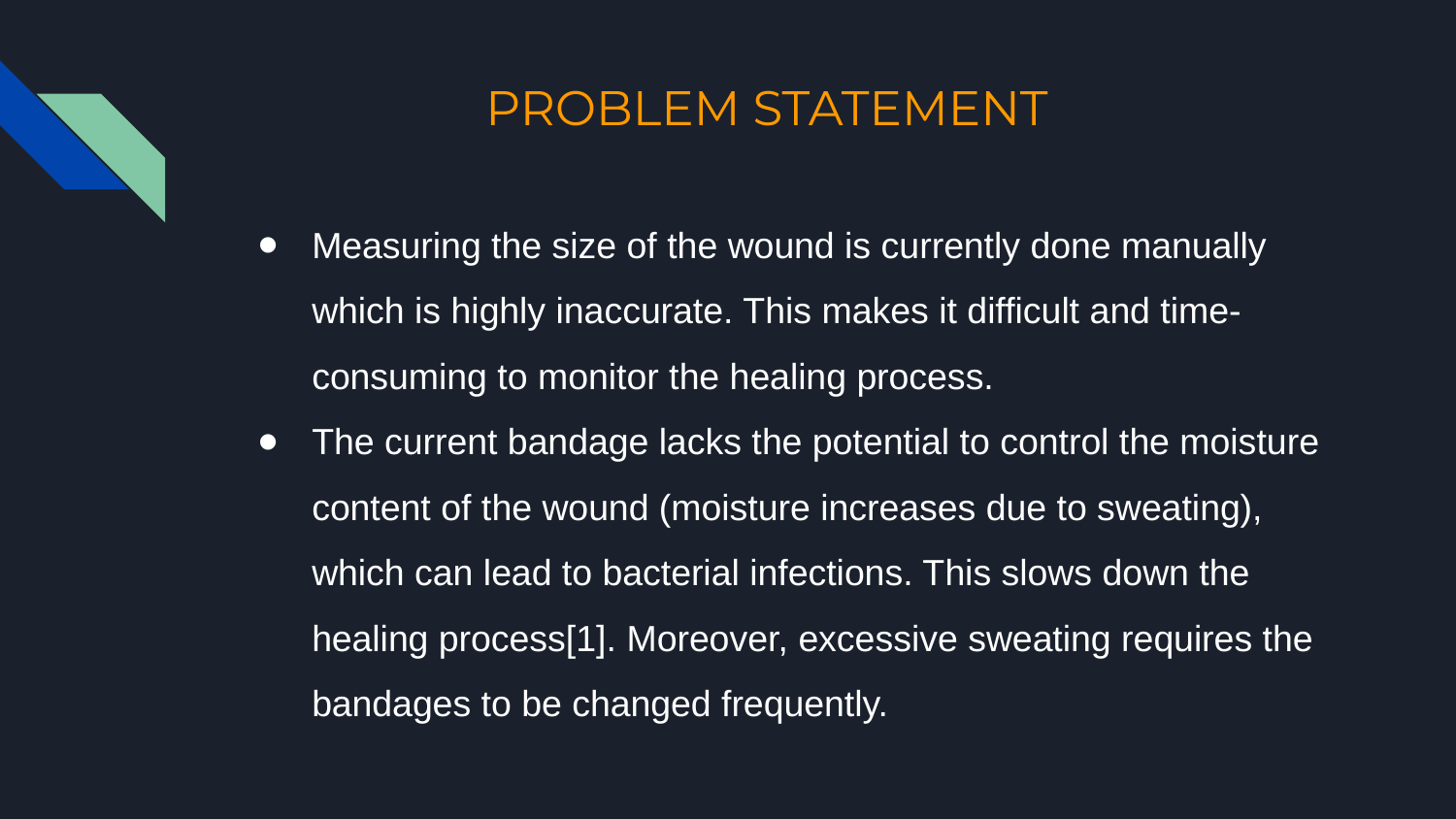

# PROBLEM STATEMENT
Measuring the size of the wound is currently done manually which is highly inaccurate. This makes it difficult and time-consuming to monitor the healing process.
The current bandage lacks the potential to control the moisture content of the wound (moisture increases due to sweating), which can lead to bacterial infections. This slows down the healing process[1]. Moreover, excessive sweating requires the bandages to be changed frequently.